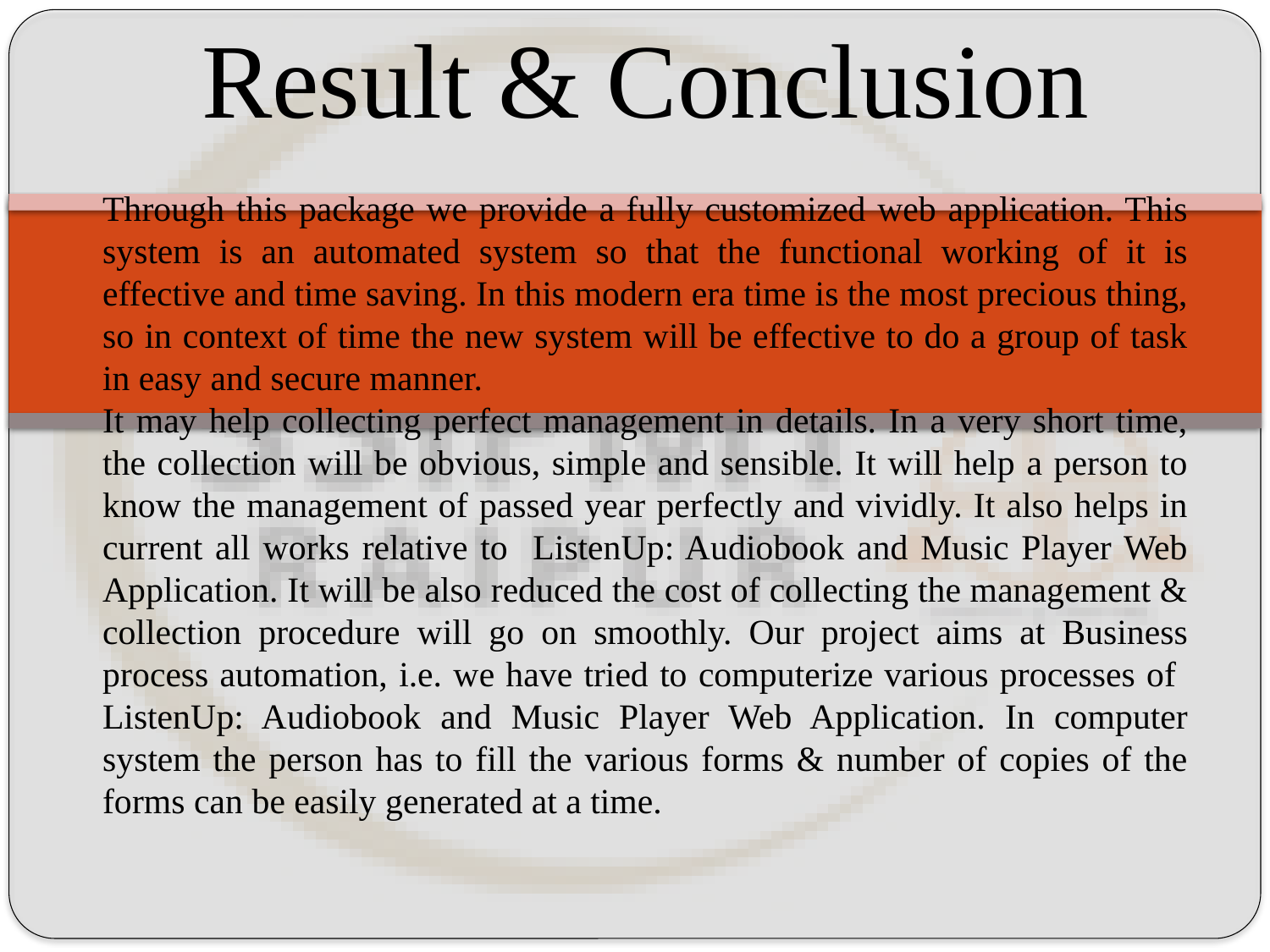

Result & Conclusion
Through this package we provide a fully customized web application. This system is an automated system so that the functional working of it is effective and time saving. In this modern era time is the most precious thing, so in context of time the new system will be effective to do a group of task in easy and secure manner.
It may help collecting perfect management in details. In a very short time, the collection will be obvious, simple and sensible. It will help a person to know the management of passed year perfectly and vividly. It also helps in current all works relative to  ListenUp: Audiobook and Music Player Web Application. It will be also reduced the cost of collecting the management & collection procedure will go on smoothly. Our project aims at Business process automation, i.e. we have tried to computerize various processes of  ListenUp: Audiobook and Music Player Web Application. In computer system the person has to fill the various forms & number of copies of the forms can be easily generated at a time.